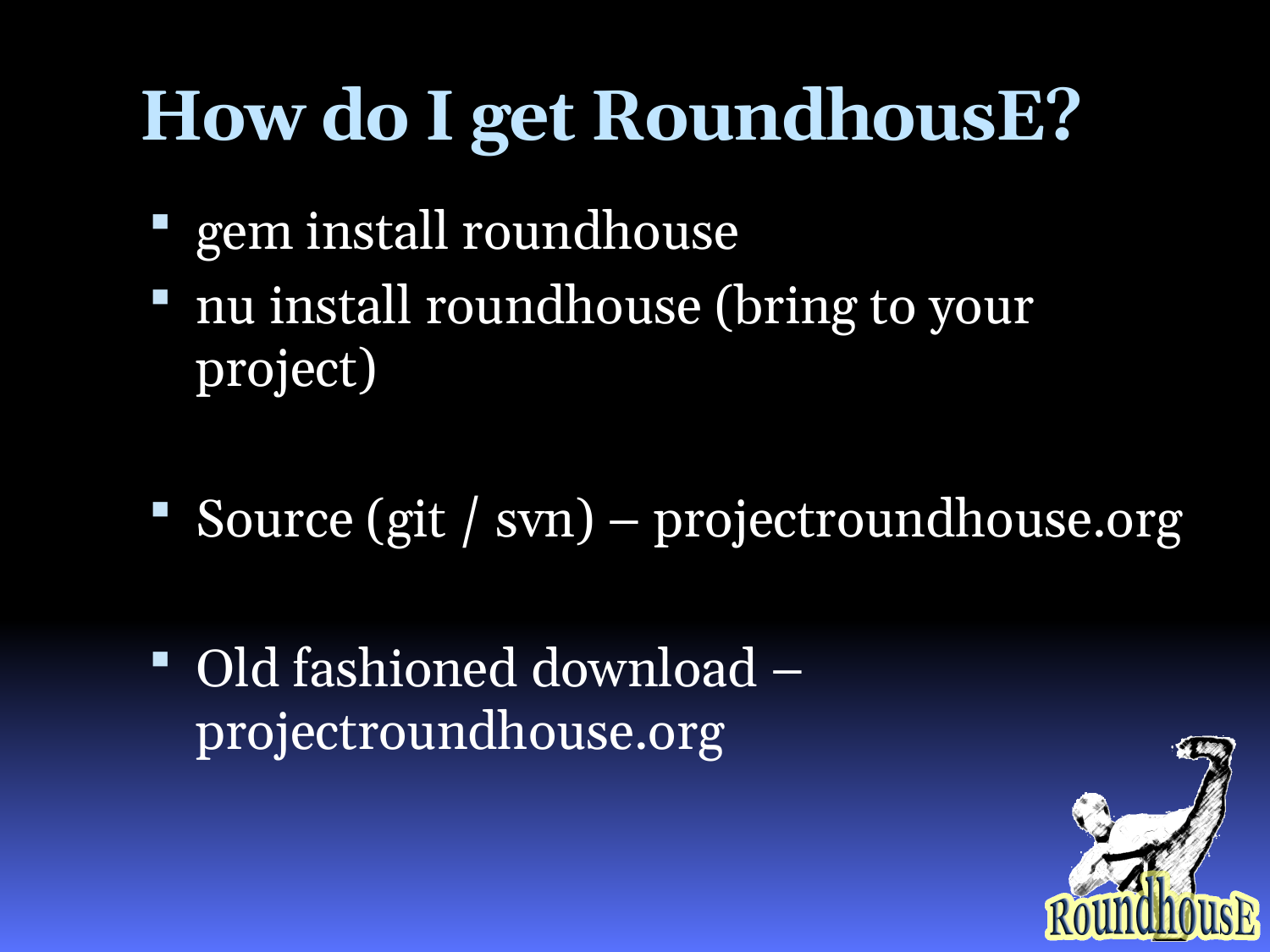

# How do I get RoundhousE?
gem install roundhouse
nu install roundhouse (bring to your project)

Source (git / svn) – projectroundhouse.org

Old fashioned download – projectroundhouse.org